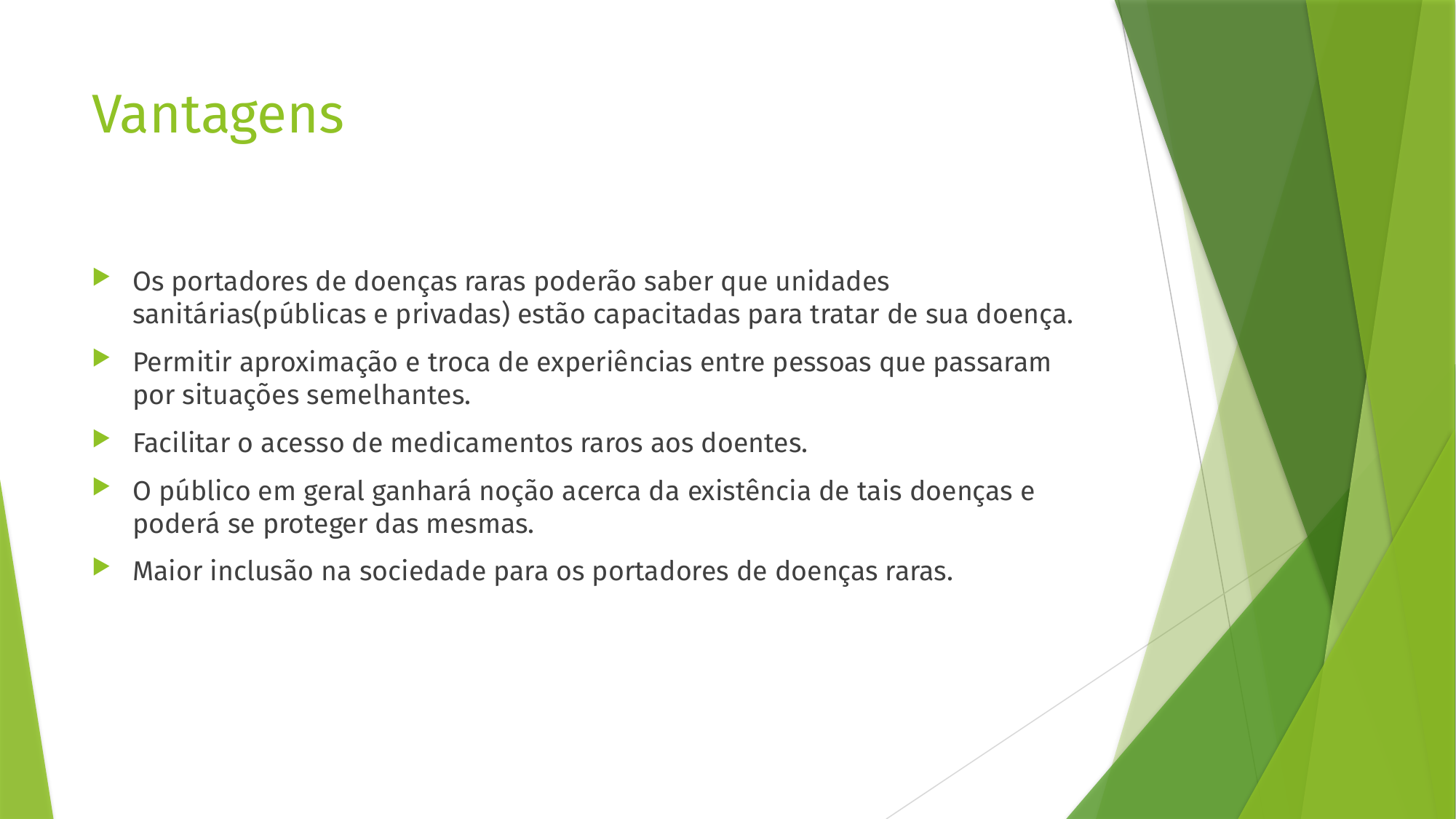

# Vantagens
Os portadores de doenças raras poderão saber que unidades sanitárias(públicas e privadas) estão capacitadas para tratar de sua doença.
Permitir aproximação e troca de experiências entre pessoas que passaram por situações semelhantes.
Facilitar o acesso de medicamentos raros aos doentes.
O público em geral ganhará noção acerca da existência de tais doenças e poderá se proteger das mesmas.
Maior inclusão na sociedade para os portadores de doenças raras.